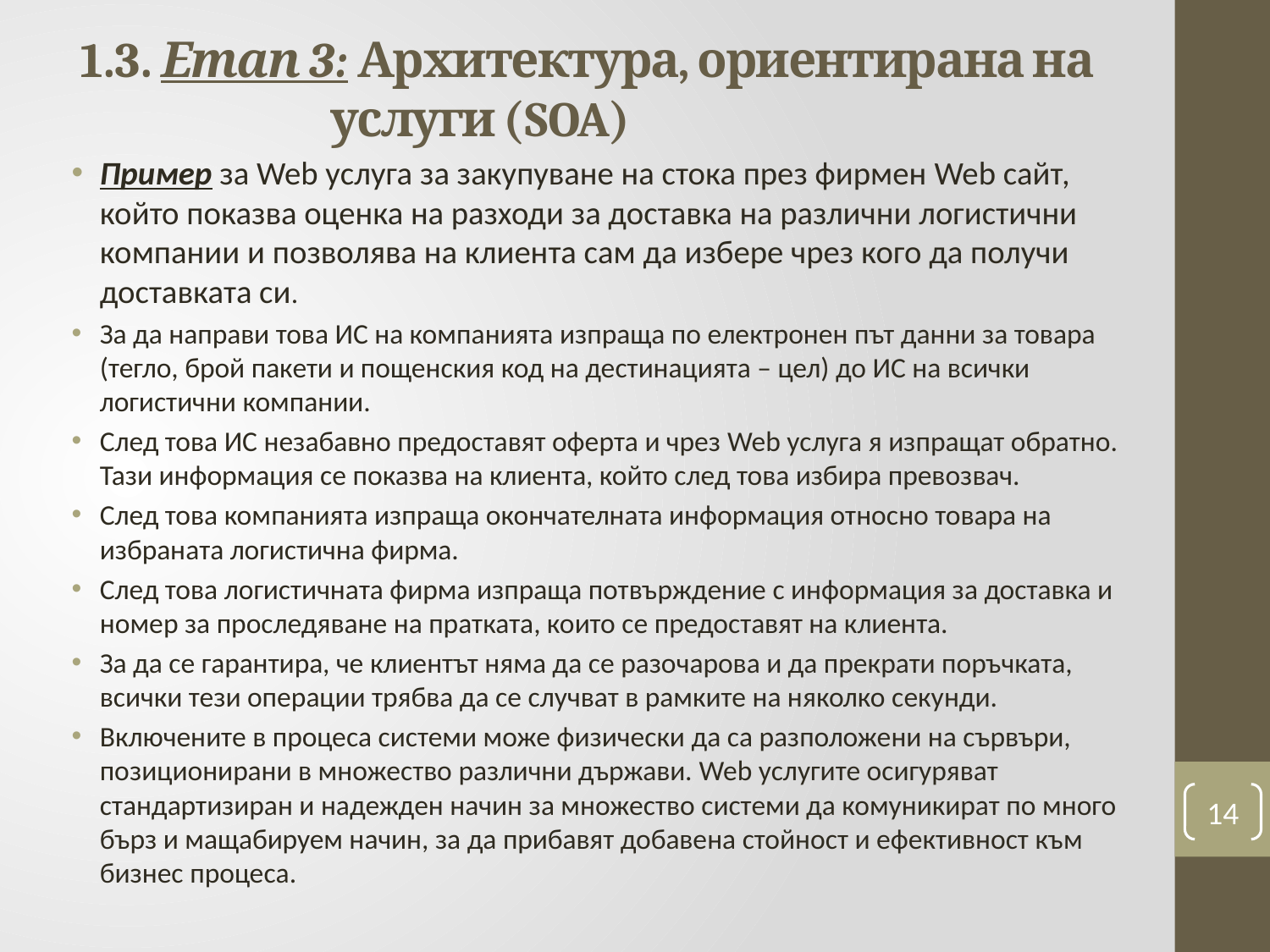

# 1.3. Етап 3: Архитектура, ориентирана на 		услуги (SOA)
Пример за Web услуга за закупуване на стока през фирмен Web сайт, който показва оценка на разходи за доставка на различни логистични компании и позволява на клиента сам да избере чрез кого да получи доставката си.
За да направи това ИС на компанията изпраща по електронен път данни за товара (тегло, брой пакети и пощенския код на дестинацията – цел) до ИС на всички логистични компании.
След това ИС незабавно предоставят оферта и чрез Web услуга я изпращат обратно. Тази информация се показва на клиента, който след това избира превозвач.
След това компанията изпраща окончателната информация относно товара на избраната логистична фирма.
След това логистичната фирма изпраща потвърждение с информация за доставка и номер за проследяване на пратката, които се предоставят на клиента.
За да се гарантира, че клиентът няма да се разочарова и да прекрати поръчката, всички тези операции трябва да се случват в рамките на няколко секунди.
Включените в процеса системи може физически да са разположени на сървъри, позиционирани в множество различни държави. Web услугите осигуряват стандартизиран и надежден начин за множество системи да комуникират по много бърз и мащабируем начин, за да прибавят добавена стойност и ефективност към бизнес процеса.

14